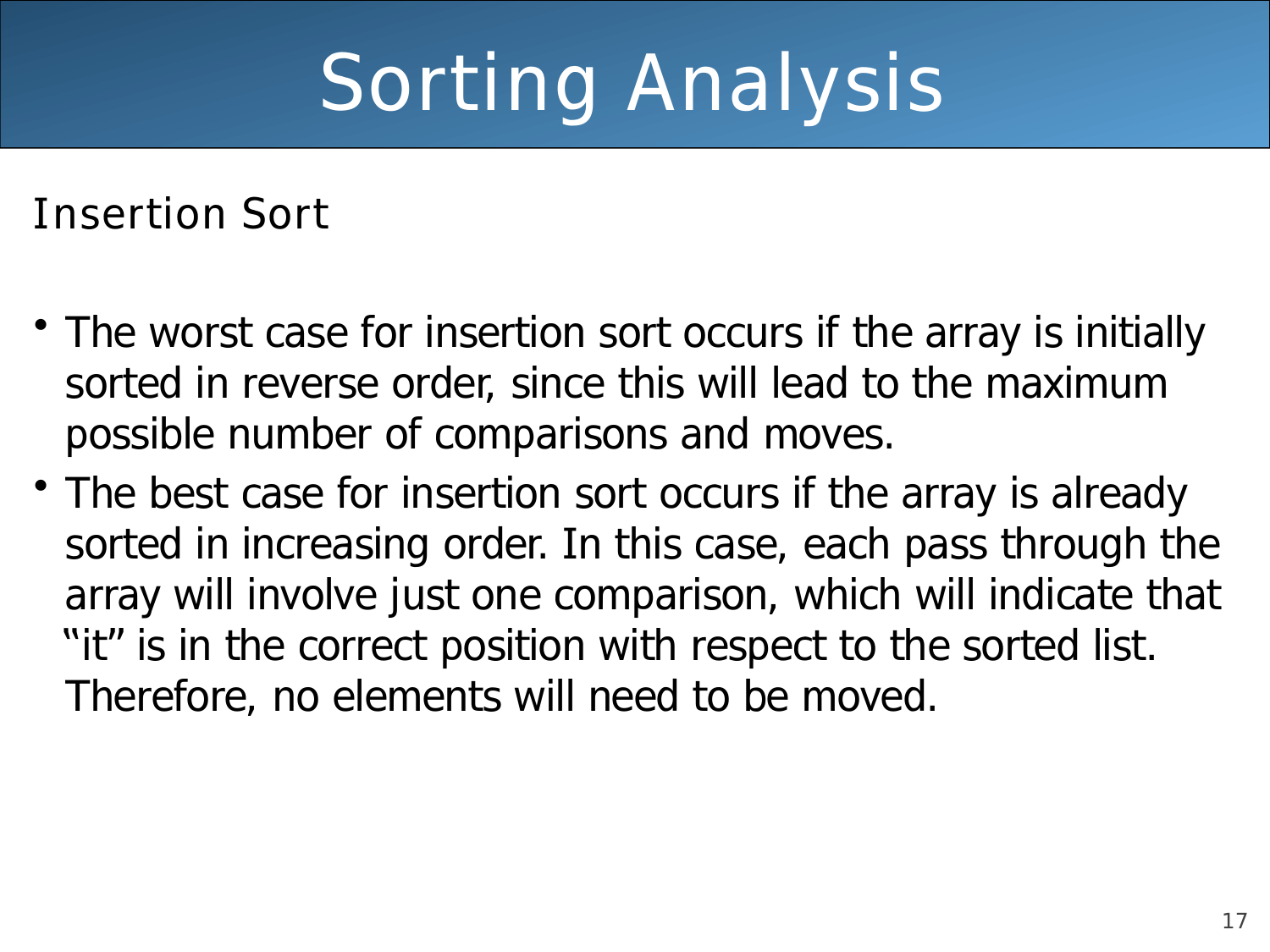

# Sorting Analysis
Insertion Sort

The worst case for insertion sort occurs if the array is initially sorted in reverse order, since this will lead to the maximum possible number of comparisons and moves.
The best case for insertion sort occurs if the array is already sorted in increasing order. In this case, each pass through the array will involve just one comparison, which will indicate that “it” is in the correct position with respect to the sorted list. Therefore, no elements will need to be moved.